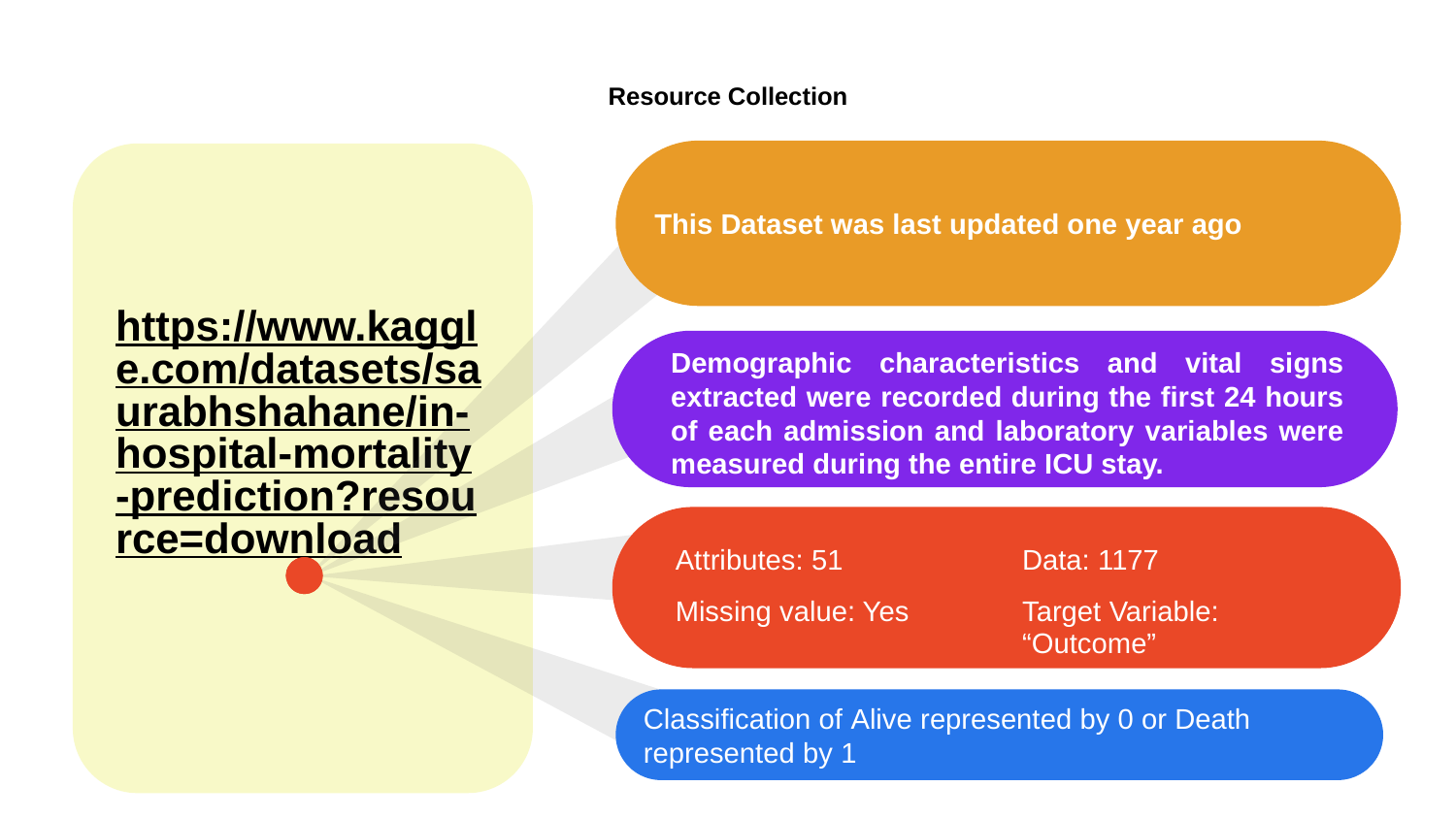

# Resource Collection
This Dataset was last updated one year ago

https://www.kaggle.com/datasets/saurabhshahane/in-hospital-mortality-prediction?resource=download

Demographic characteristics and vital signs extracted were recorded during the ﬁrst 24 hours of each admission and laboratory variables were measured during the entire ICU stay.

| Attributes: 51 | Data: 1177 |
| --- | --- |
| Missing value: Yes | Target Variable: “Outcome” |

Classification of Alive represented by 0 or Death represented by 1